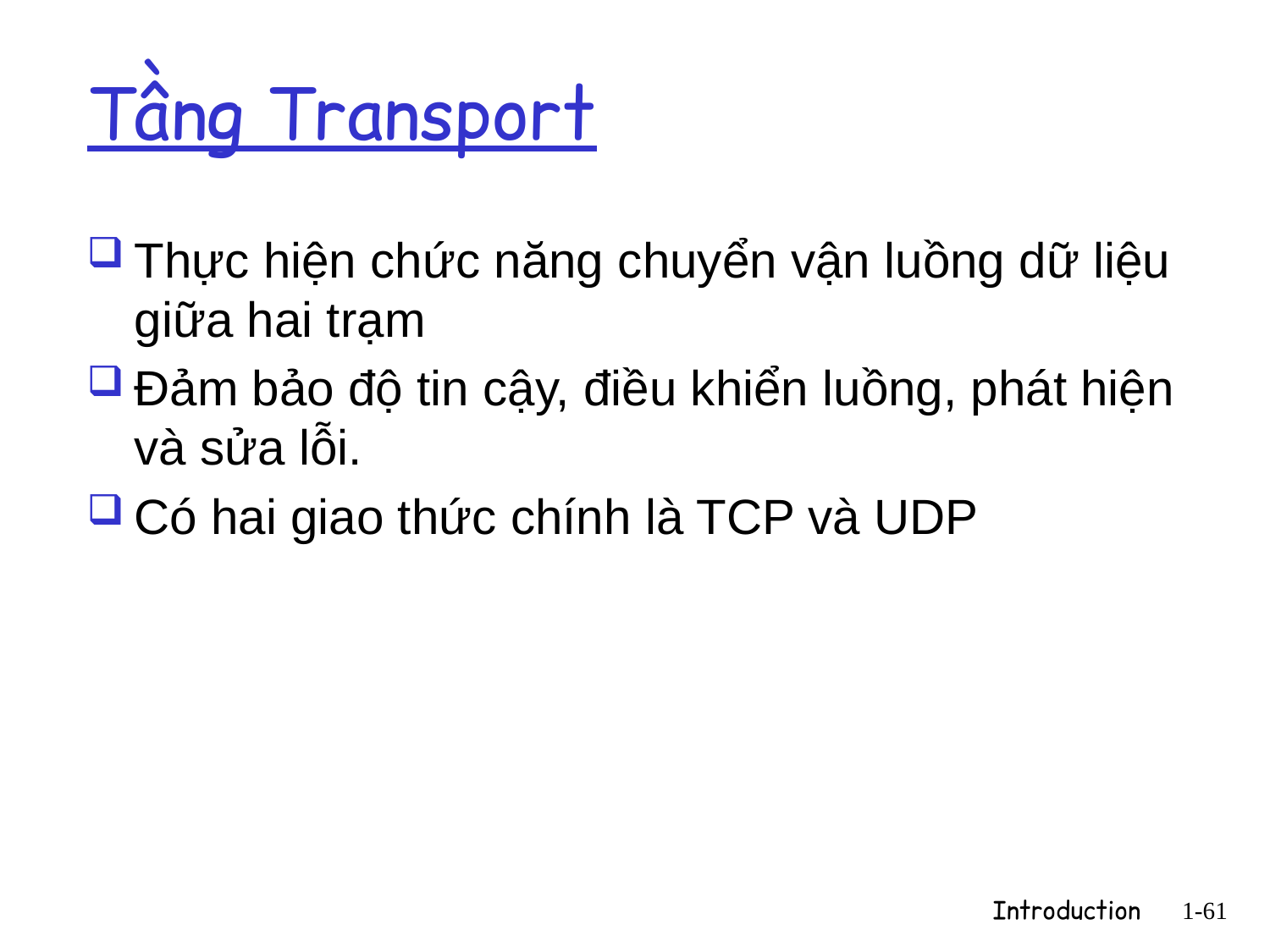

# Tầng Transport
Thực hiện chức năng chuyển vận luồng dữ liệu giữa hai trạm
Đảm bảo độ tin cậy, điều khiển luồng, phát hiện và sửa lỗi.
Có hai giao thức chính là TCP và UDP
 Introduction
1-61